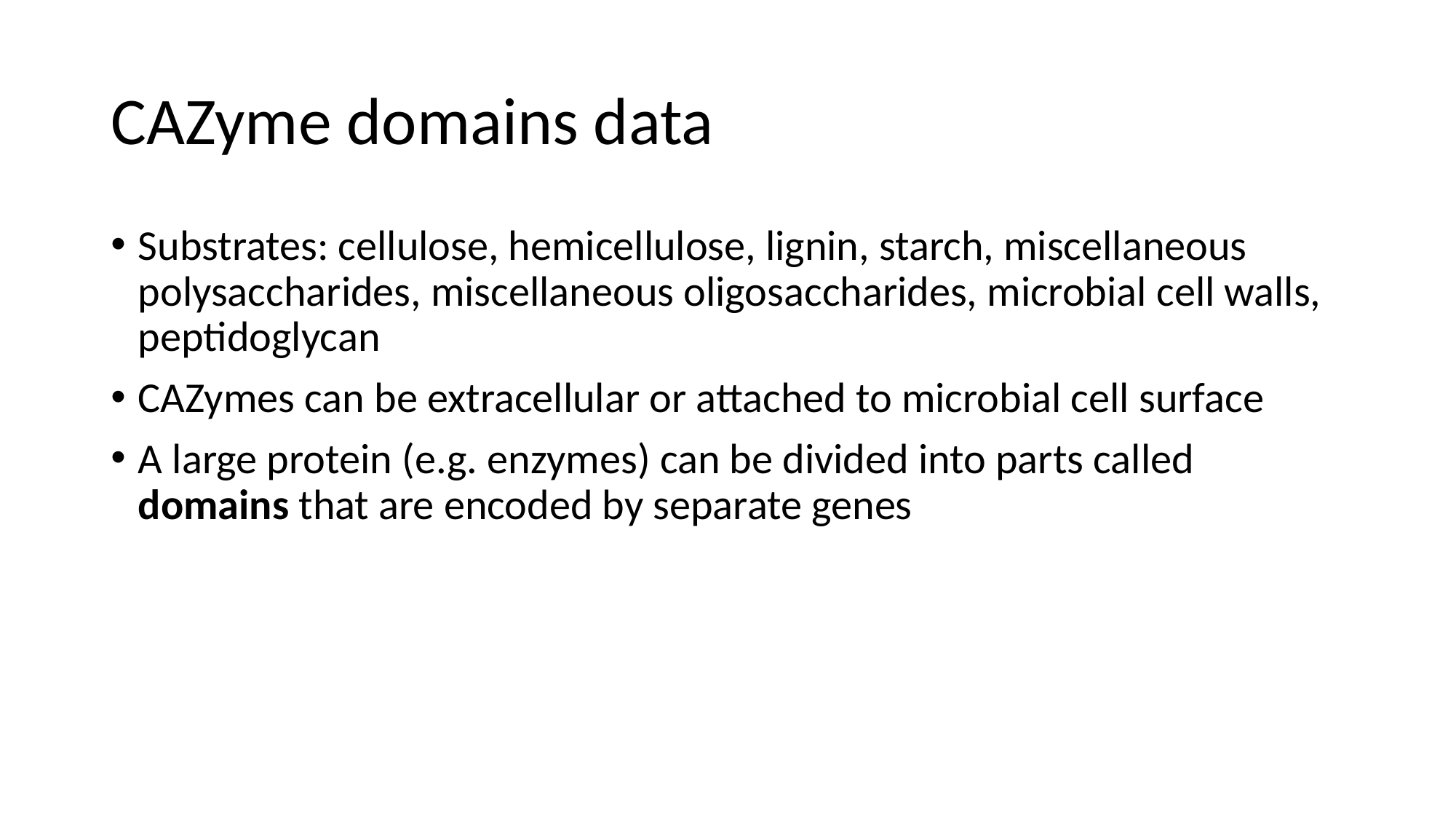

# CAZyme domains data
Substrates: cellulose, hemicellulose, lignin, starch, miscellaneous polysaccharides, miscellaneous oligosaccharides, microbial cell walls, peptidoglycan
CAZymes can be extracellular or attached to microbial cell surface
A large protein (e.g. enzymes) can be divided into parts called domains that are encoded by separate genes